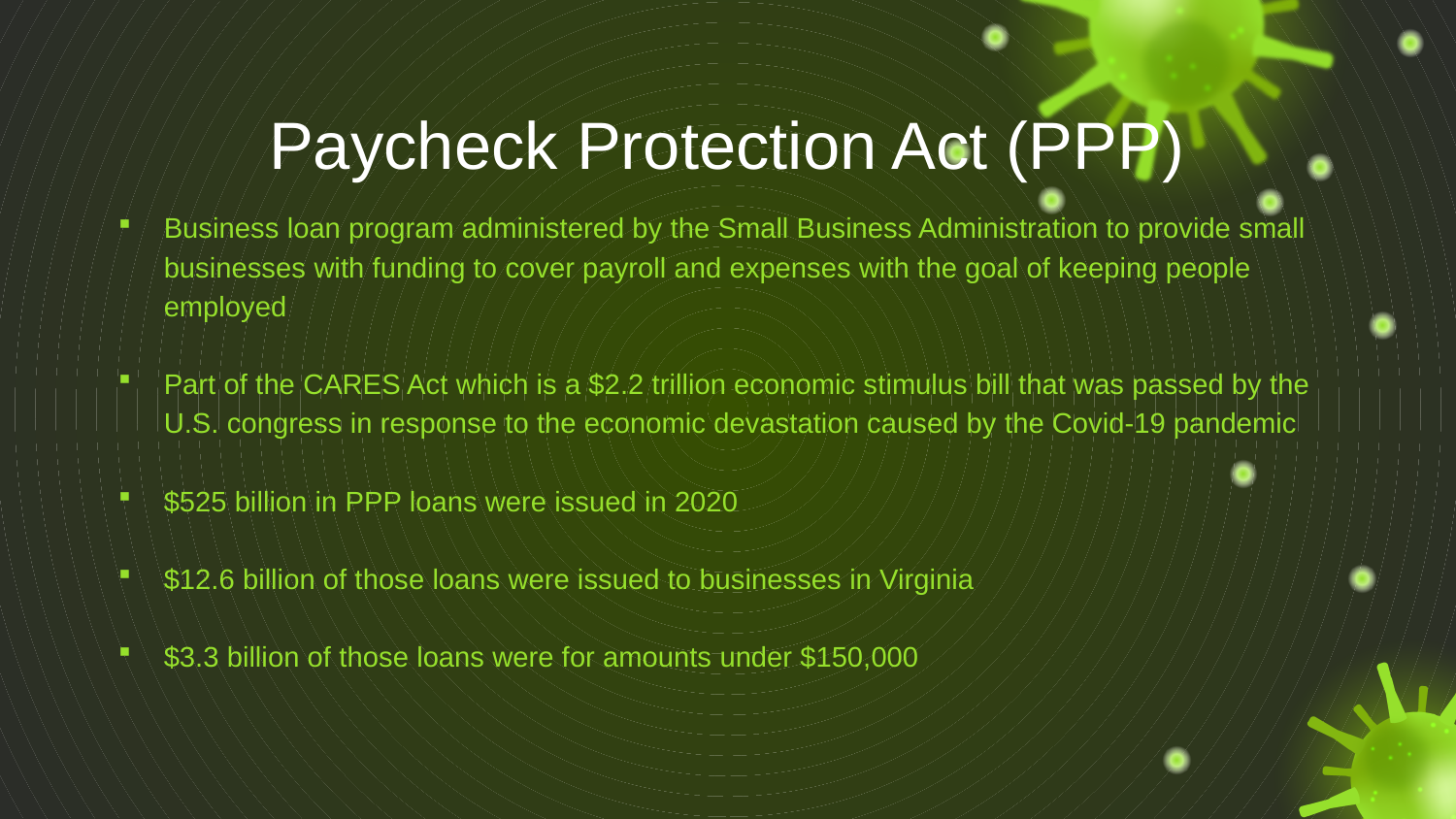

# Paycheck Protection Act (PPP)
Business loan program administered by the Small Business Administration to provide small businesses with funding to cover payroll and expenses with the goal of keeping people employed

Part of the CARES Act which is a $2.2 trillion economic stimulus bill that was passed by the U.S. congress in response to the economic devastation caused by the Covid-19 pandemic

$525 billion in PPP loans were issued in 2020

$12.6 billion of those loans were issued to businesses in Virginia

$3.3 billion of those loans were for amounts under $150,000